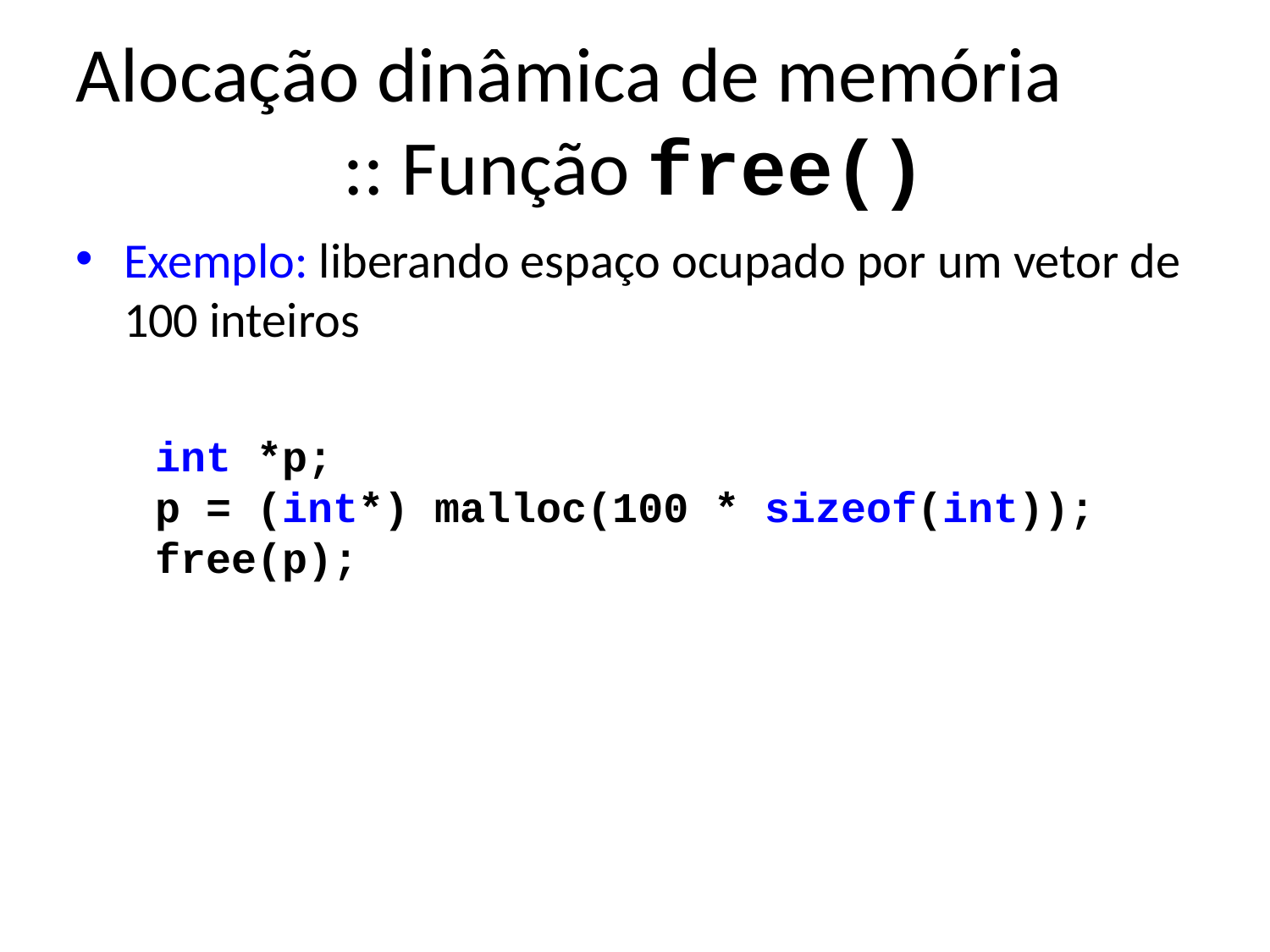

Alocação dinâmica de memória
:: Função free()
Exemplo: liberando espaço ocupado por um vetor de 100 inteiros
int *p;
p = (int*) malloc(100 * sizeof(int));
free(p);